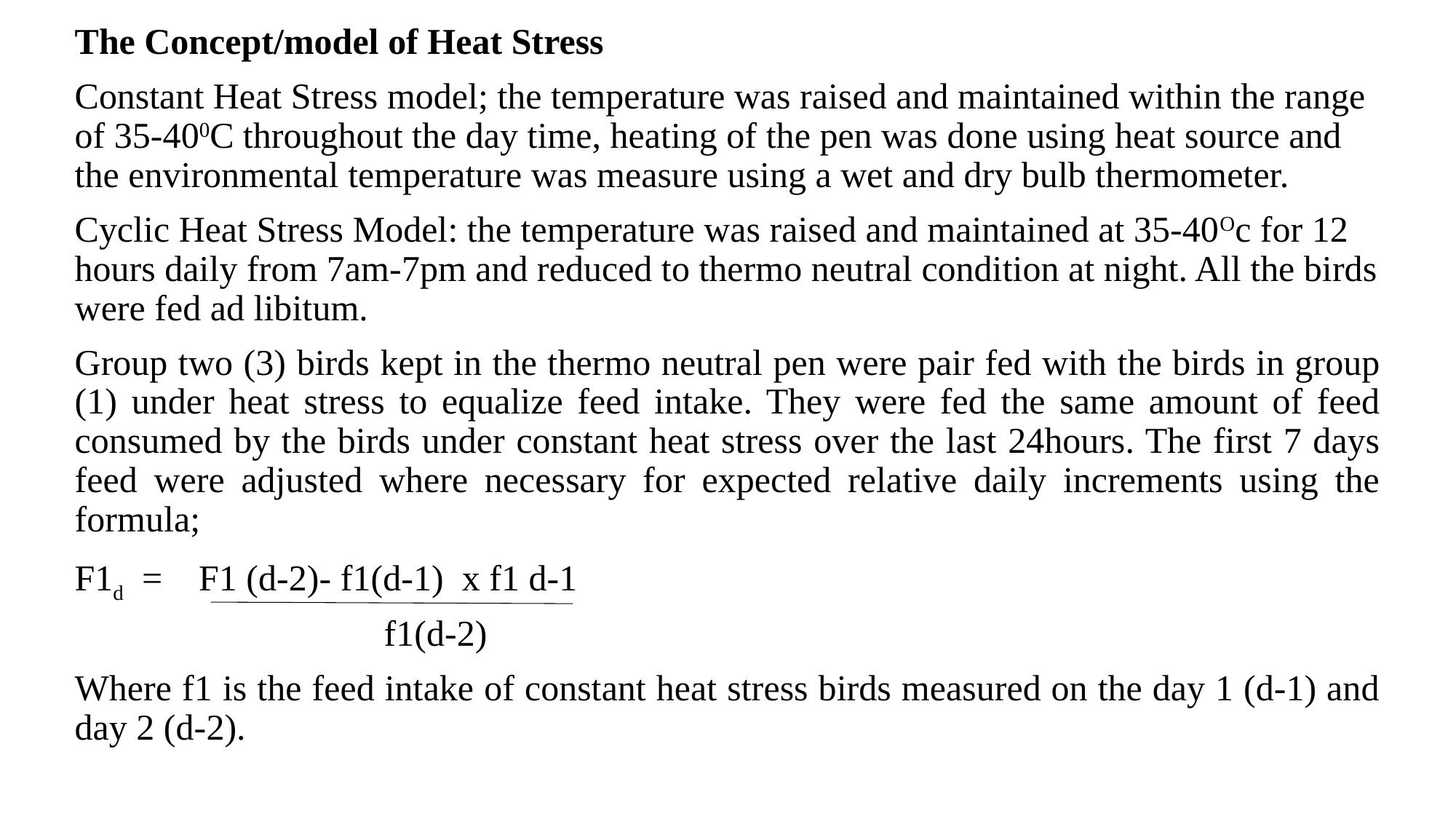

The Concept/model of Heat Stress
Constant Heat Stress model; the temperature was raised and maintained within the range of 35-400C throughout the day time, heating of the pen was done using heat source and the environmental temperature was measure using a wet and dry bulb thermometer.
Cyclic Heat Stress Model: the temperature was raised and maintained at 35-40Oc for 12 hours daily from 7am-7pm and reduced to thermo neutral condition at night. All the birds were fed ad libitum.
Group two (3) birds kept in the thermo neutral pen were pair fed with the birds in group (1) under heat stress to equalize feed intake. They were fed the same amount of feed consumed by the birds under constant heat stress over the last 24hours. The first 7 days feed were adjusted where necessary for expected relative daily increments using the formula;
F1d  =    F1 (d-2)- f1(d-1)  x f1 d-1
                                  f1(d-2)
Where f1 is the feed intake of constant heat stress birds measured on the day 1 (d-1) and day 2 (d-2).